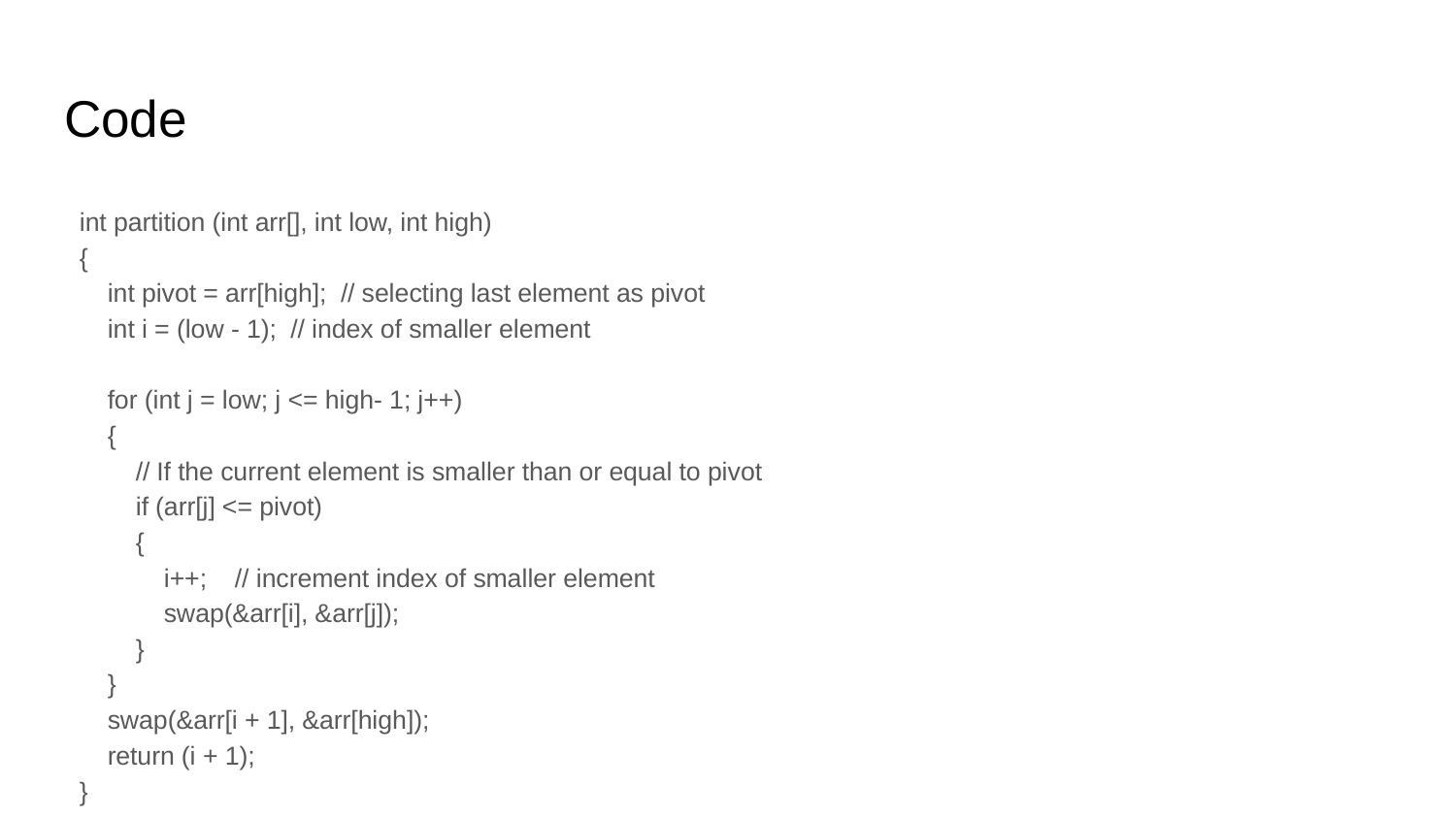

# Code
int partition (int arr[], int low, int high)
{
    int pivot = arr[high];  // selecting last element as pivot
    int i = (low - 1);  // index of smaller element

    for (int j = low; j <= high- 1; j++)
    {
        // If the current element is smaller than or equal to pivot
        if (arr[j] <= pivot)
        {
            i++;    // increment index of smaller element
            swap(&arr[i], &arr[j]);
        }
    }
    swap(&arr[i + 1], &arr[high]);
    return (i + 1);
}